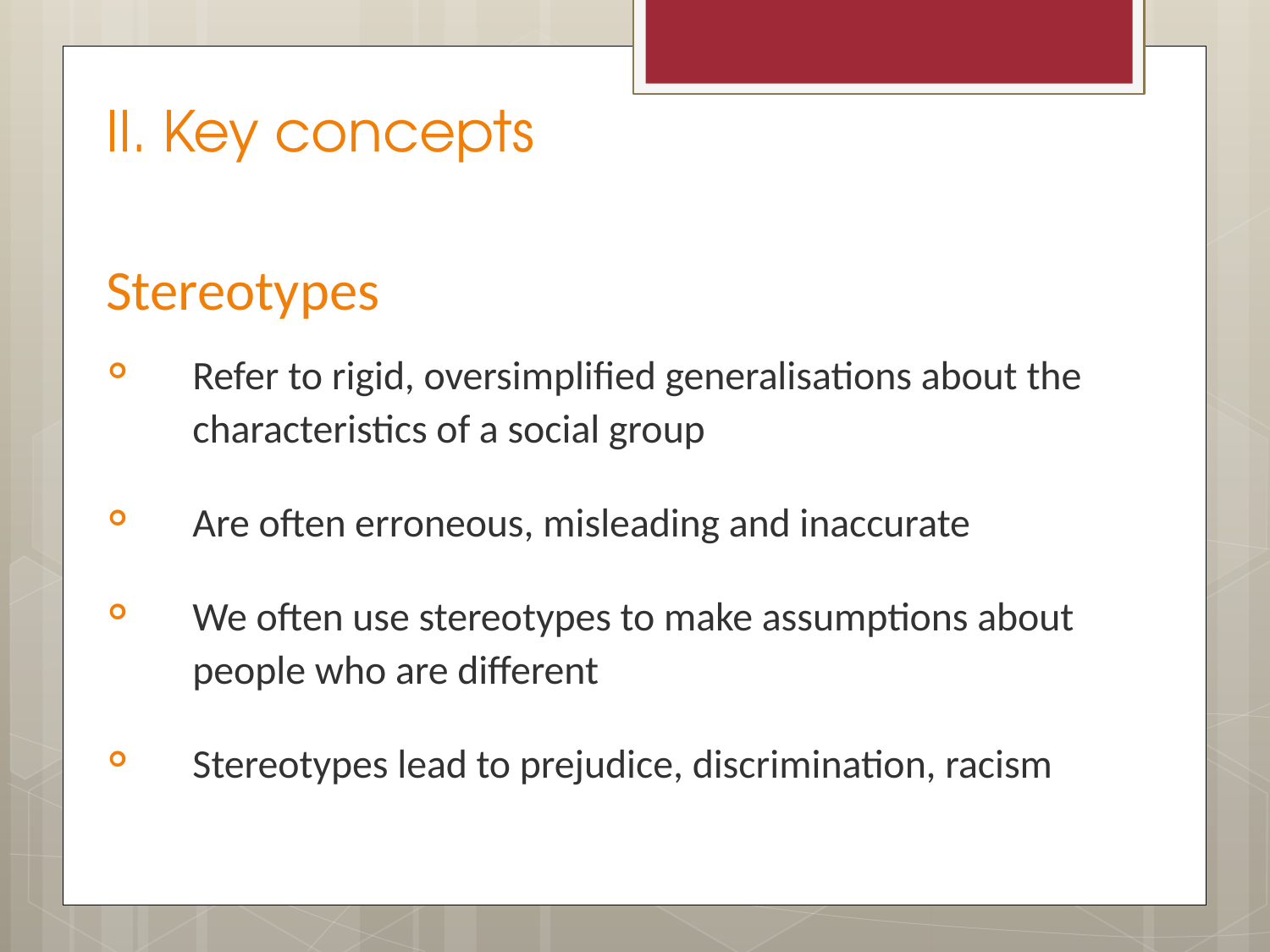

II. Key concepts
# Stereotypes

Refer to rigid, oversimplified generalisations about the characteristics of a social group
Are often erroneous, misleading and inaccurate
We often use stereotypes to make assumptions about people who are different
Stereotypes lead to prejudice, discrimination, racism